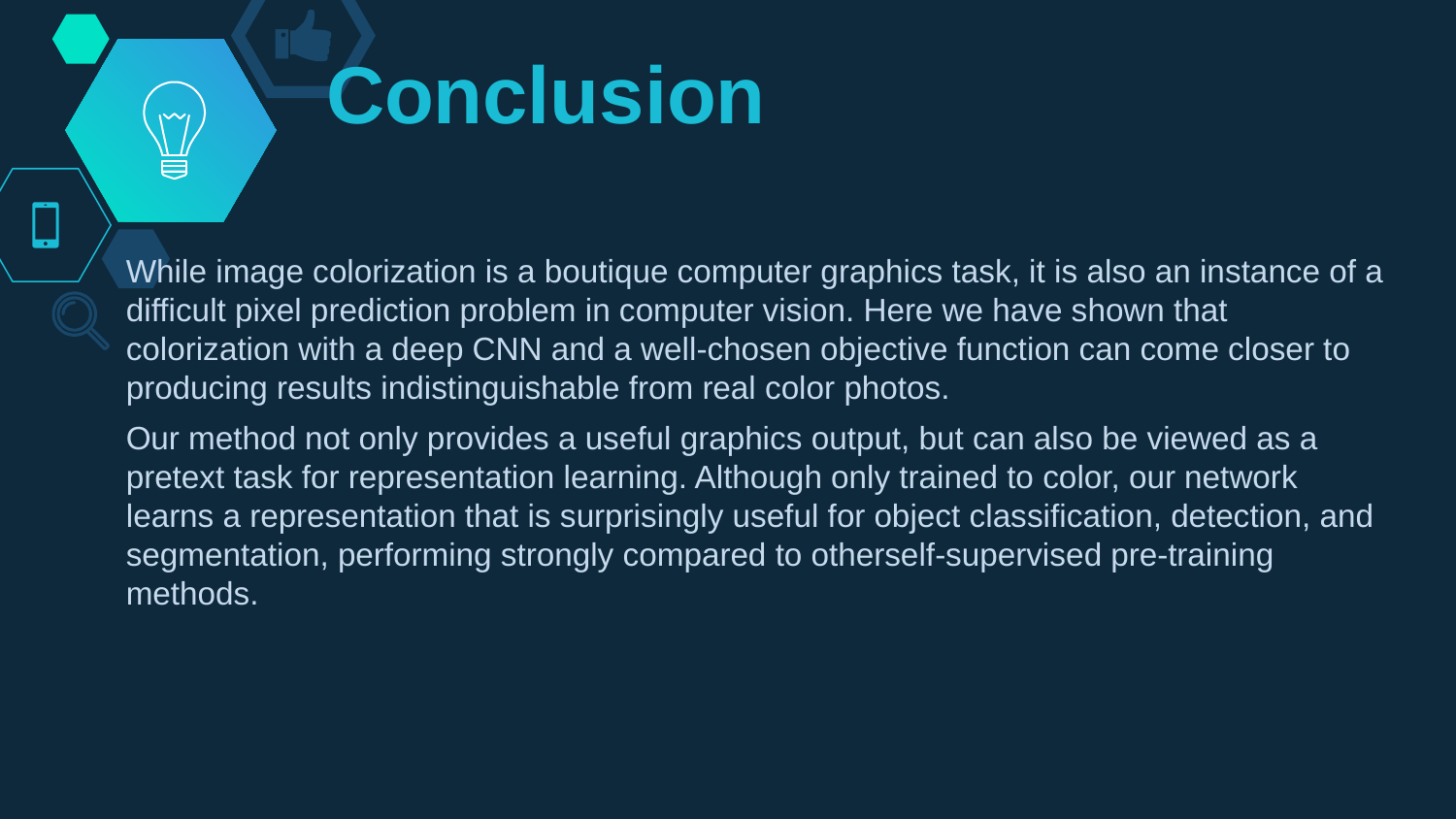

# Conclusion
While image colorization is a boutique computer graphics task, it is also an instance of a difficult pixel prediction problem in computer vision. Here we have shown that colorization with a deep CNN and a well-chosen objective function can come closer to producing results indistinguishable from real color photos.
Our method not only provides a useful graphics output, but can also be viewed as a pretext task for representation learning. Although only trained to color, our network learns a representation that is surprisingly useful for object classification, detection, and segmentation, performing strongly compared to otherself-supervised pre-training methods.
9